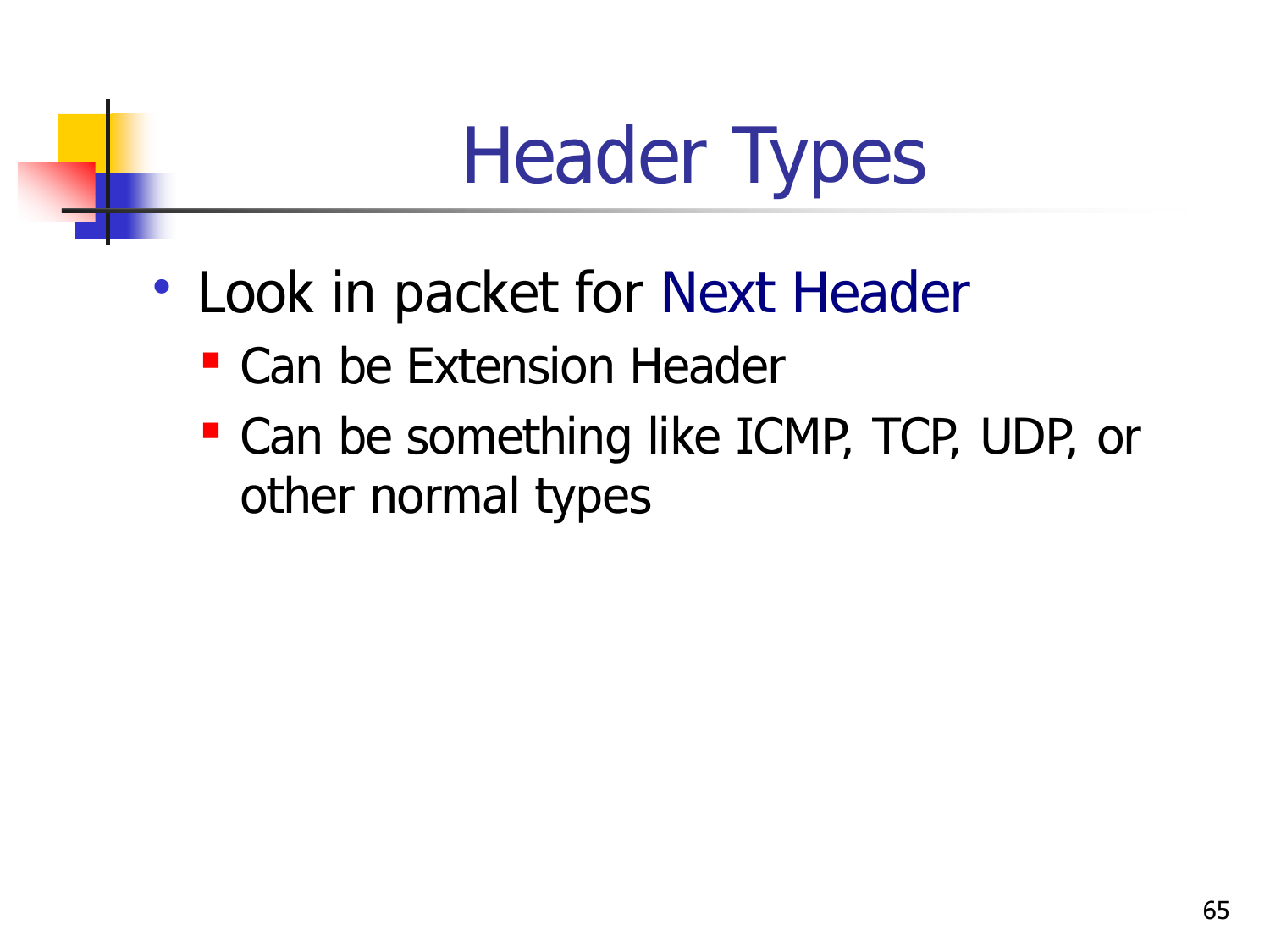

# Header Types
Look in packet for Next Header
Can be Extension Header
Can be something like ICMP, TCP, UDP, or
other normal types
65